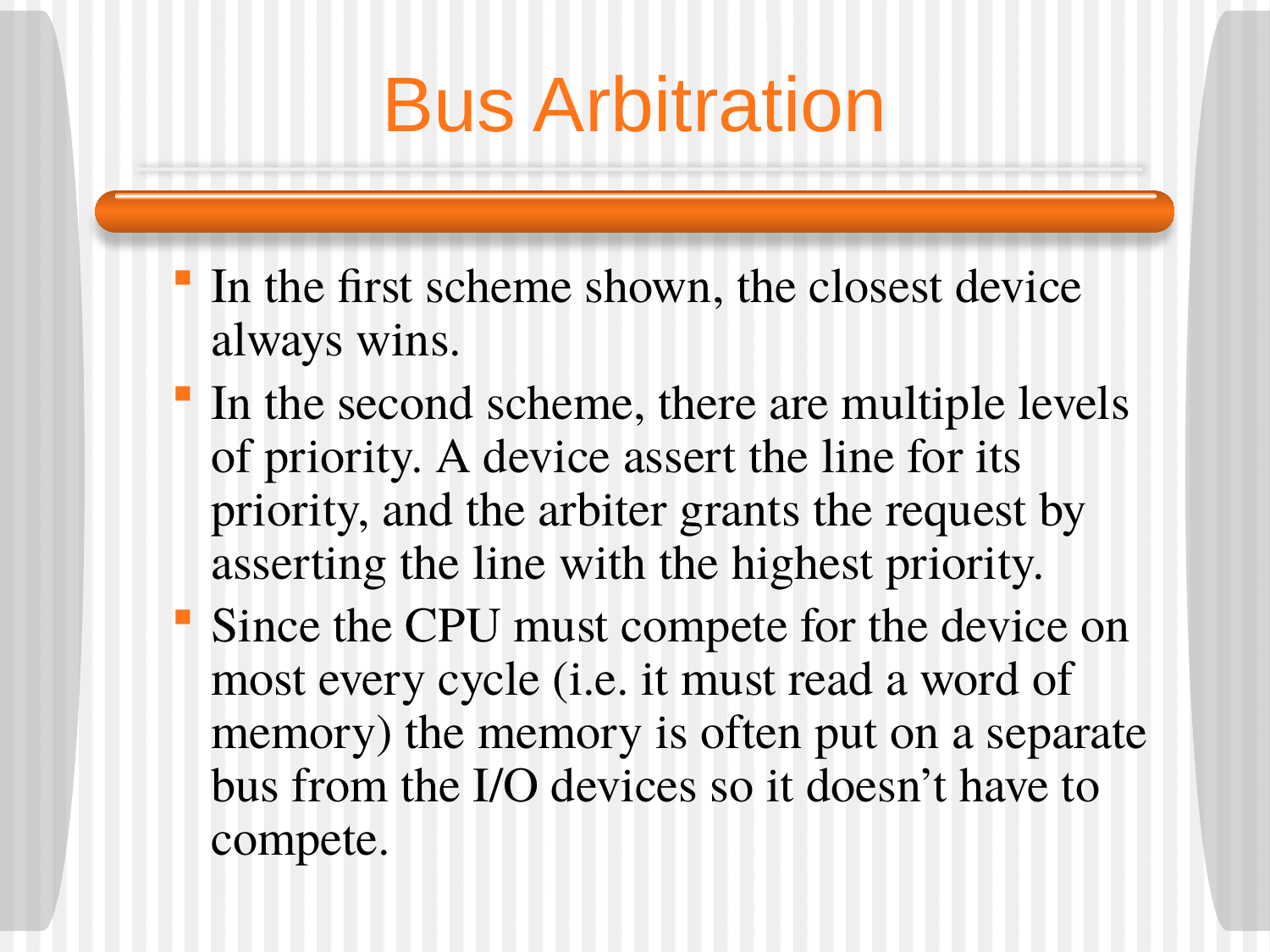

# Bus Arbitration
In the first scheme shown, the closest device always wins.
In the second scheme, there are multiple levels of priority. A device assert the line for its priority, and the arbiter grants the request by asserting the line with the highest priority.
Since the CPU must compete for the device on most every cycle (i.e. it must read a word of memory) the memory is often put on a separate bus from the I/O devices so it doesn’t have to compete.